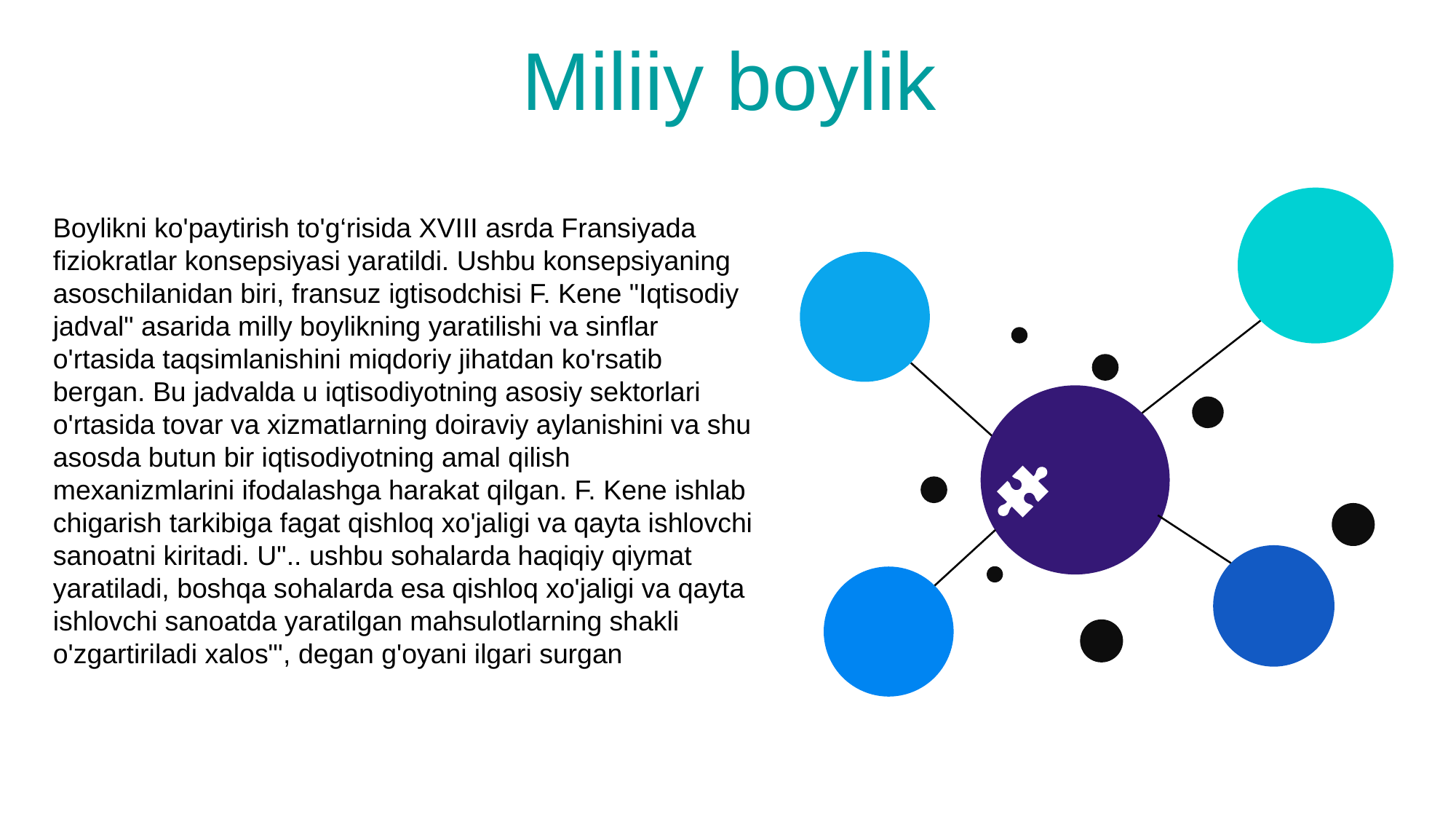

Miliiy boylik

Boylikni ko'paytirish to'g‘risida XVIII asrda Fransiyada fiziokratlar konsepsiyasi yaratildi. Ushbu konsepsiyaning asoschilanidan biri, fransuz igtisodchisi F. Kene "Iqtisodiy jadval" asarida milly boylikning yaratilishi va sinflar o'rtasida taqsimlanishini miqdoriy jihatdan ko'rsatib bergan. Bu jadvalda u iqtisodiyotning asosiy sektorlari o'rtasida tovar va xizmatlarning doiraviy aylanishini va shu asosda butun bir iqtisodiyotning amal qilish mexanizmlarini ifodalashga harakat qilgan. F. Kene ishlab chigarish tarkibiga fagat qishloq xo'jaligi va qayta ishlovchi sanoatni kiritadi. U".. ushbu sohalarda haqiqiy qiymat yaratiladi, boshqa sohalarda esa qishloq xo'jaligi va qayta ishlovchi sanoatda yaratilgan mahsulotlarning shakli o'zgartiriladi xalos"', degan g'oyani ilgari surgan